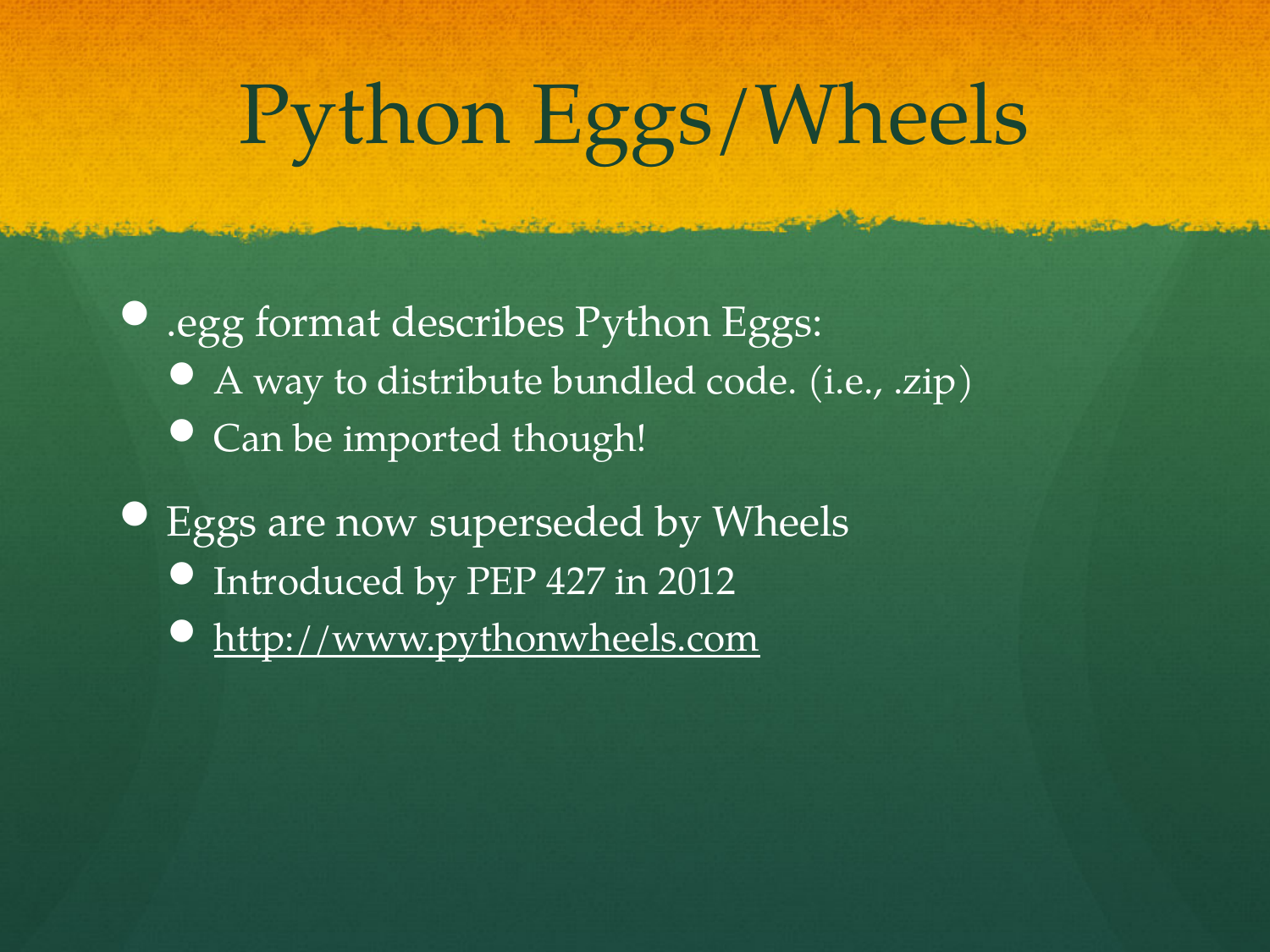

# Python Eggs/Wheels
.egg format describes Python Eggs:
A way to distribute bundled code. (i.e., .zip)
Can be imported though!
Eggs are now superseded by Wheels
Introduced by PEP 427 in 2012
http://www.pythonwheels.com